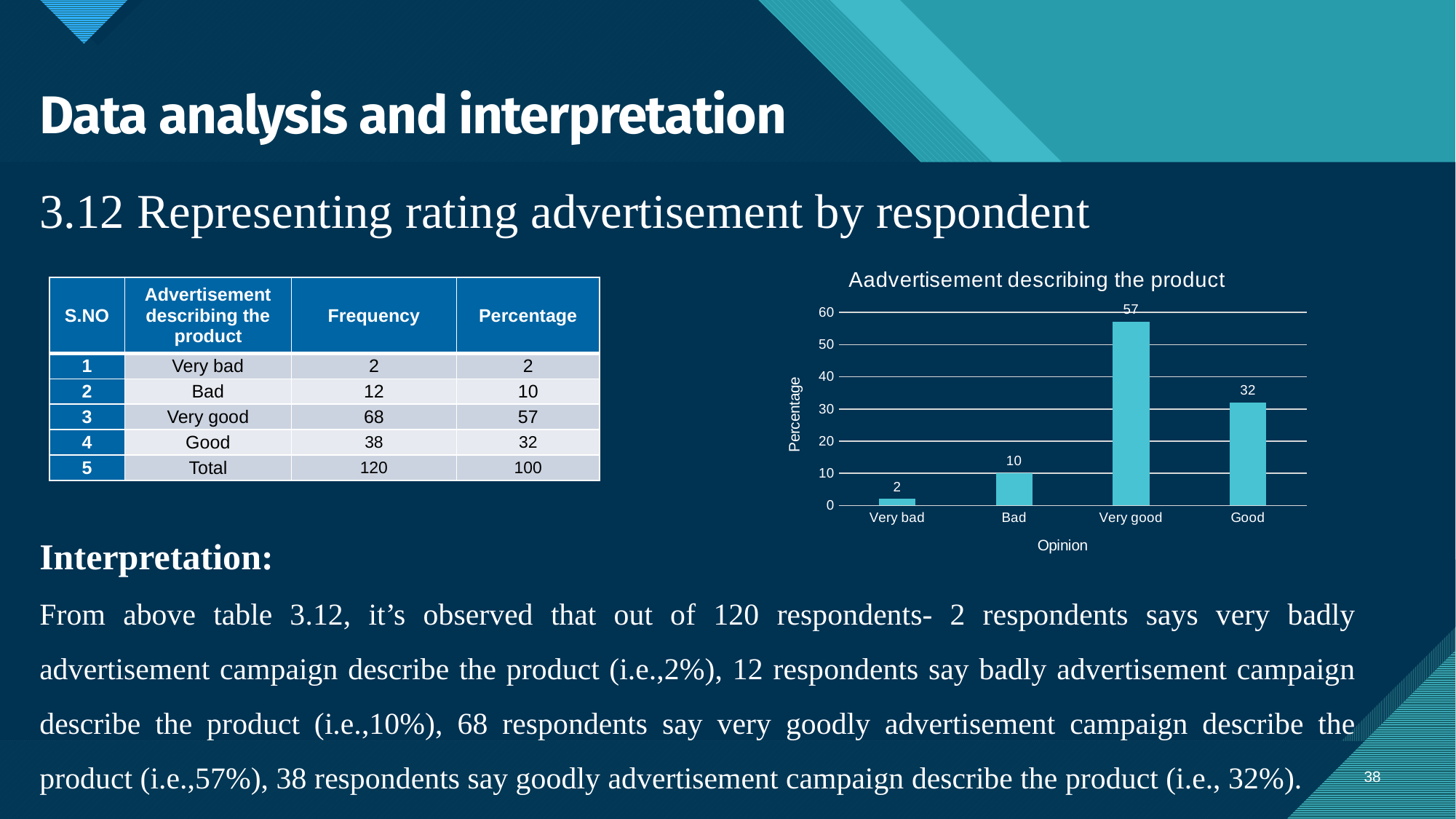

# Data analysis and interpretation
3.12 Representing rating advertisement by respondent

### Chart: Aadvertisement describing the product

| Category |  |
|---|---|
| Very bad | 2.0 |
| Bad | 10.0 |
| Very good | 57.0 |
| Good | 32.0 |
| S.NO | Advertisement describing the product | Frequency | Percentage |
| --- | --- | --- | --- |
| 1 | Very bad | 2 | 2 |
| 2 | Bad | 12 | 10 |
| 3 | Very good | 68 | 57 |
| 4 | Good | 38 | 32 |
| 5 | Total | 120 | 100 |
Interpretation:
From above table 3.12, it’s observed that out of 120 respondents- 2 respondents says very badly advertisement campaign describe the product (i.e.,2%), 12 respondents say badly advertisement campaign describe the product (i.e.,10%), 68 respondents say very goodly advertisement campaign describe the product (i.e.,57%), 38 respondents say goodly advertisement campaign describe the product (i.e., 32%).
38